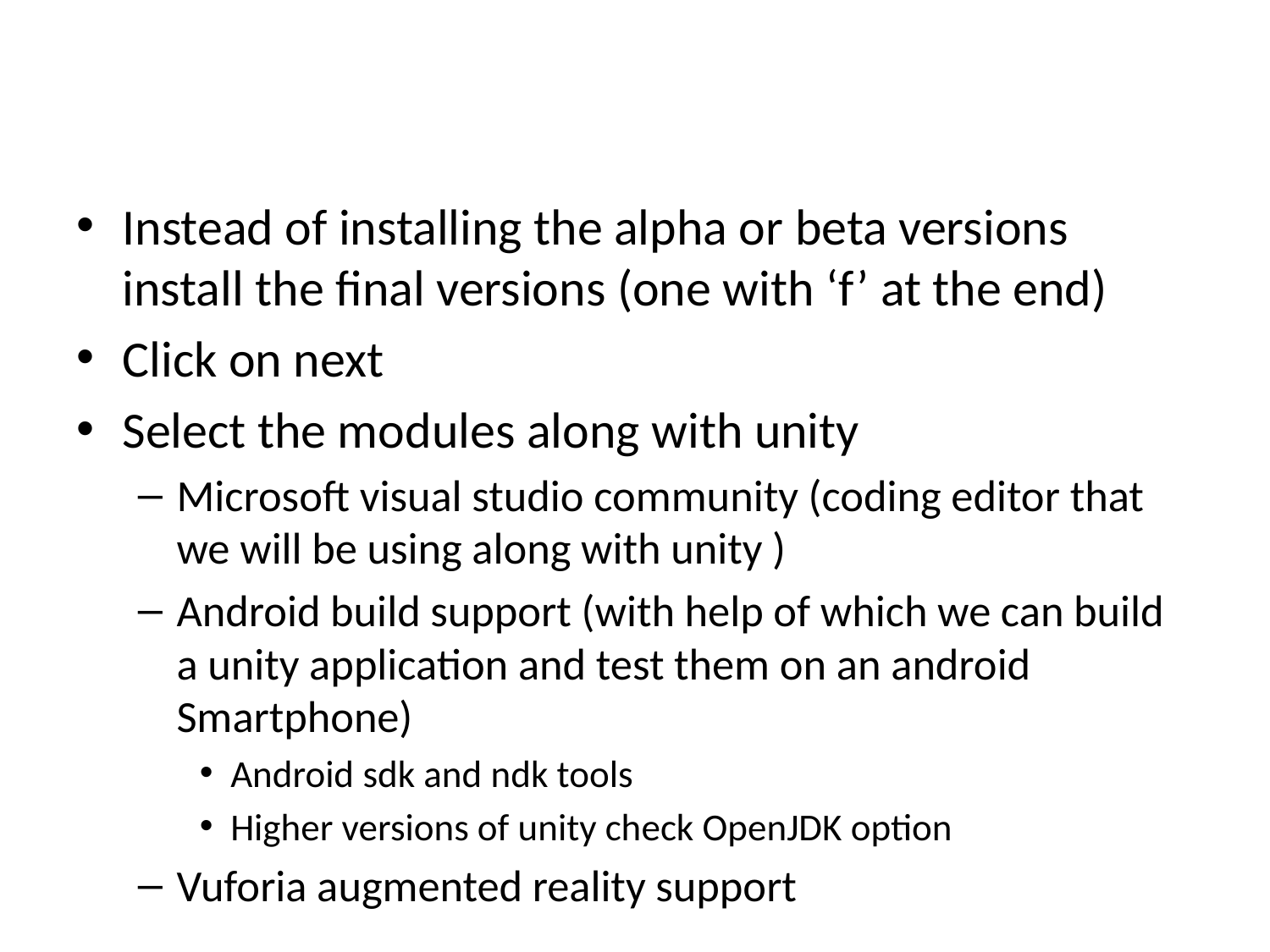

#
Instead of installing the alpha or beta versions install the final versions (one with ‘f’ at the end)
Click on next
Select the modules along with unity
Microsoft visual studio community (coding editor that we will be using along with unity )
Android build support (with help of which we can build a unity application and test them on an android Smartphone)
Android sdk and ndk tools
Higher versions of unity check OpenJDK option
Vuforia augmented reality support